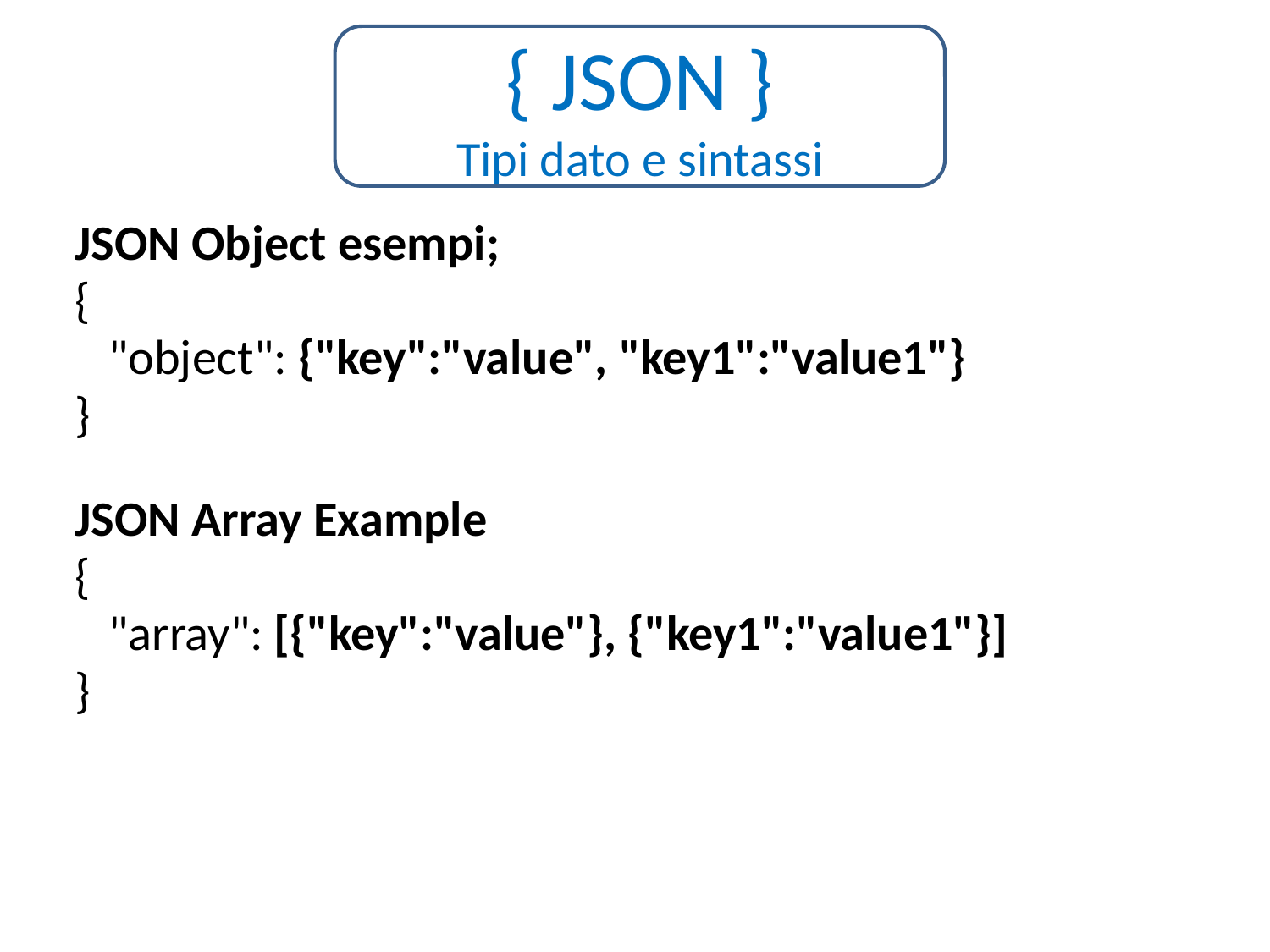

{ JSON }
Tipi dato e sintassi
JSON Object esempi;
{
   "object": {"key":"value", "key1":"value1"}
}
JSON Array Example
{
   "array": [{"key":"value"}, {"key1":"value1"}]
}